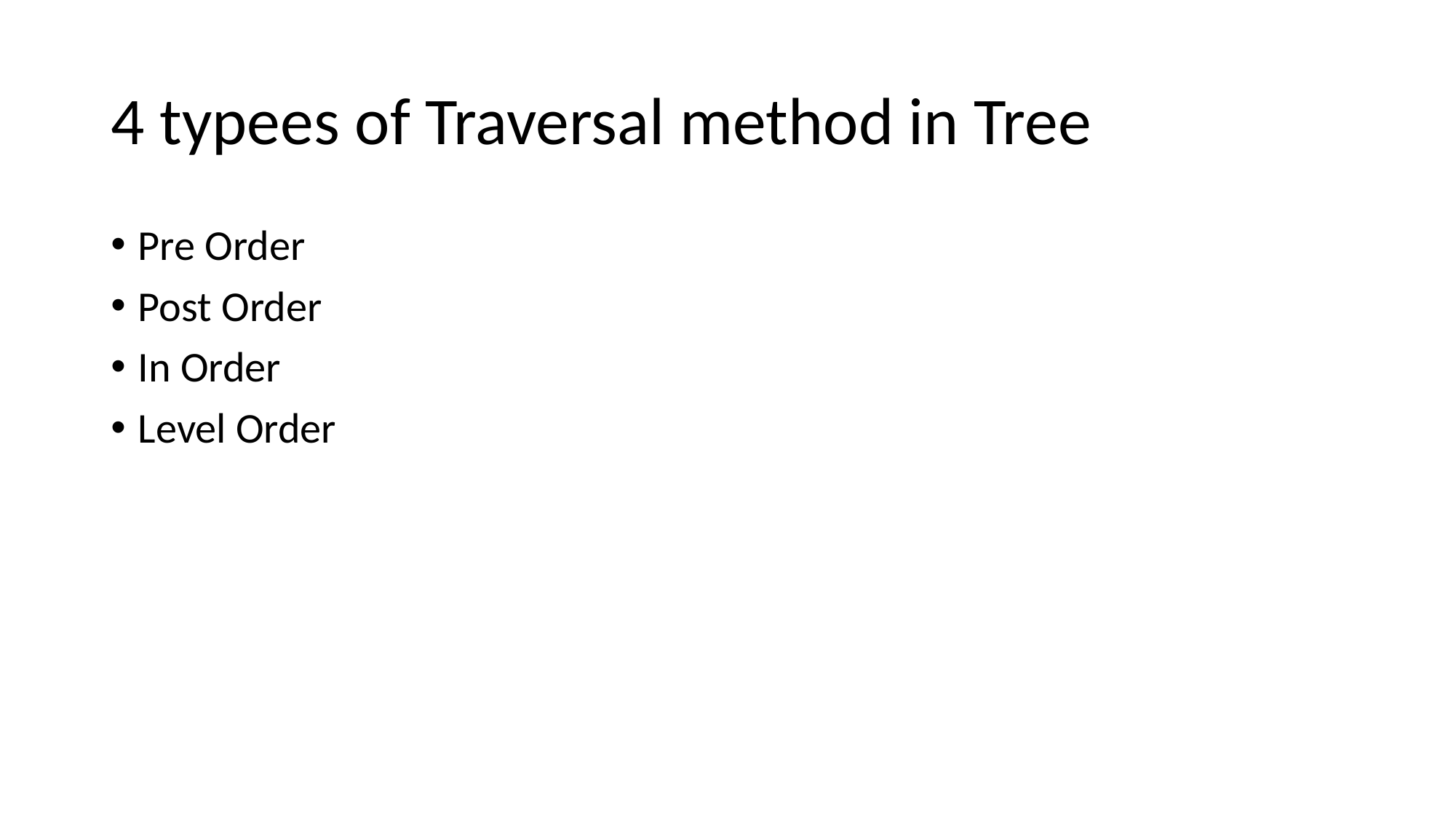

# 4 typees of Traversal method in Tree
Pre Order
Post Order
In Order
Level Order